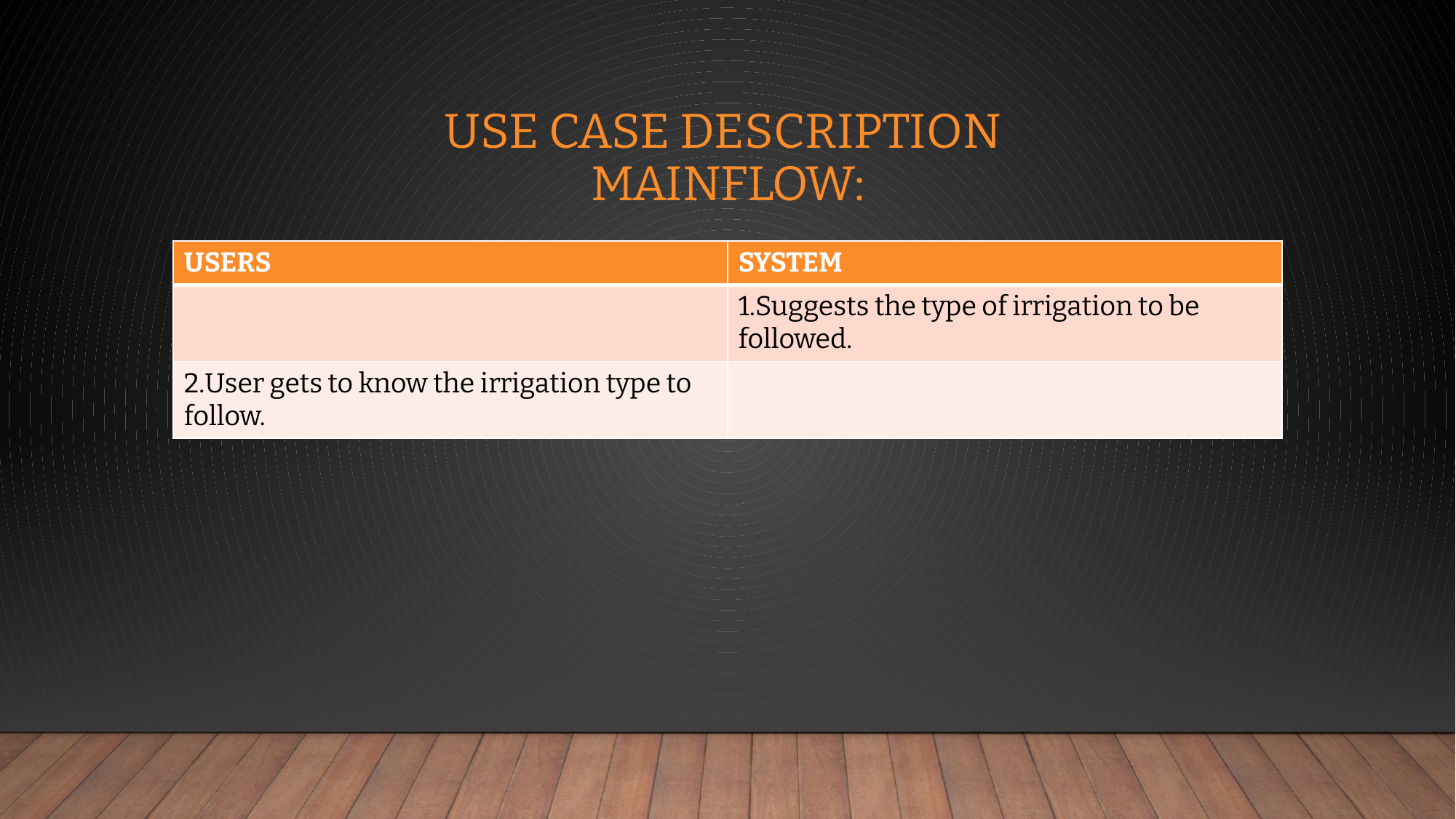

# USE CASE DESCRIPTION MAINFLOW:
| USERS | SYSTEM |
| --- | --- |
|  | 1.Suggests the type of irrigation to be followed. |
| 2.User gets to know the irrigation type to follow. |  |